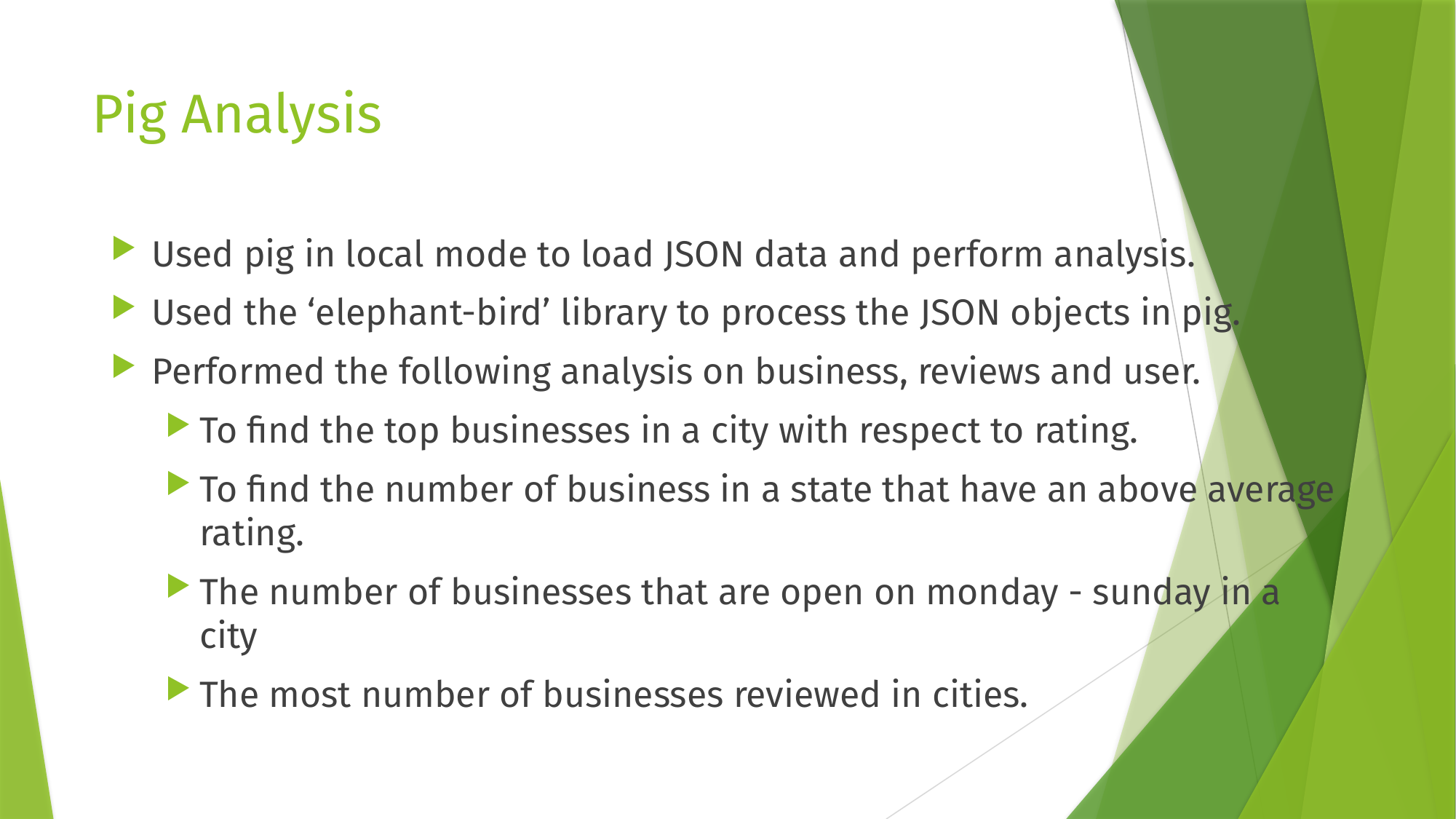

# Pig Analysis
Used pig in local mode to load JSON data and perform analysis.
Used the ‘elephant-bird’ library to process the JSON objects in pig.
Performed the following analysis on business, reviews and user.
To find the top businesses in a city with respect to rating.
To find the number of business in a state that have an above average rating.
The number of businesses that are open on monday - sunday in a city
The most number of businesses reviewed in cities.